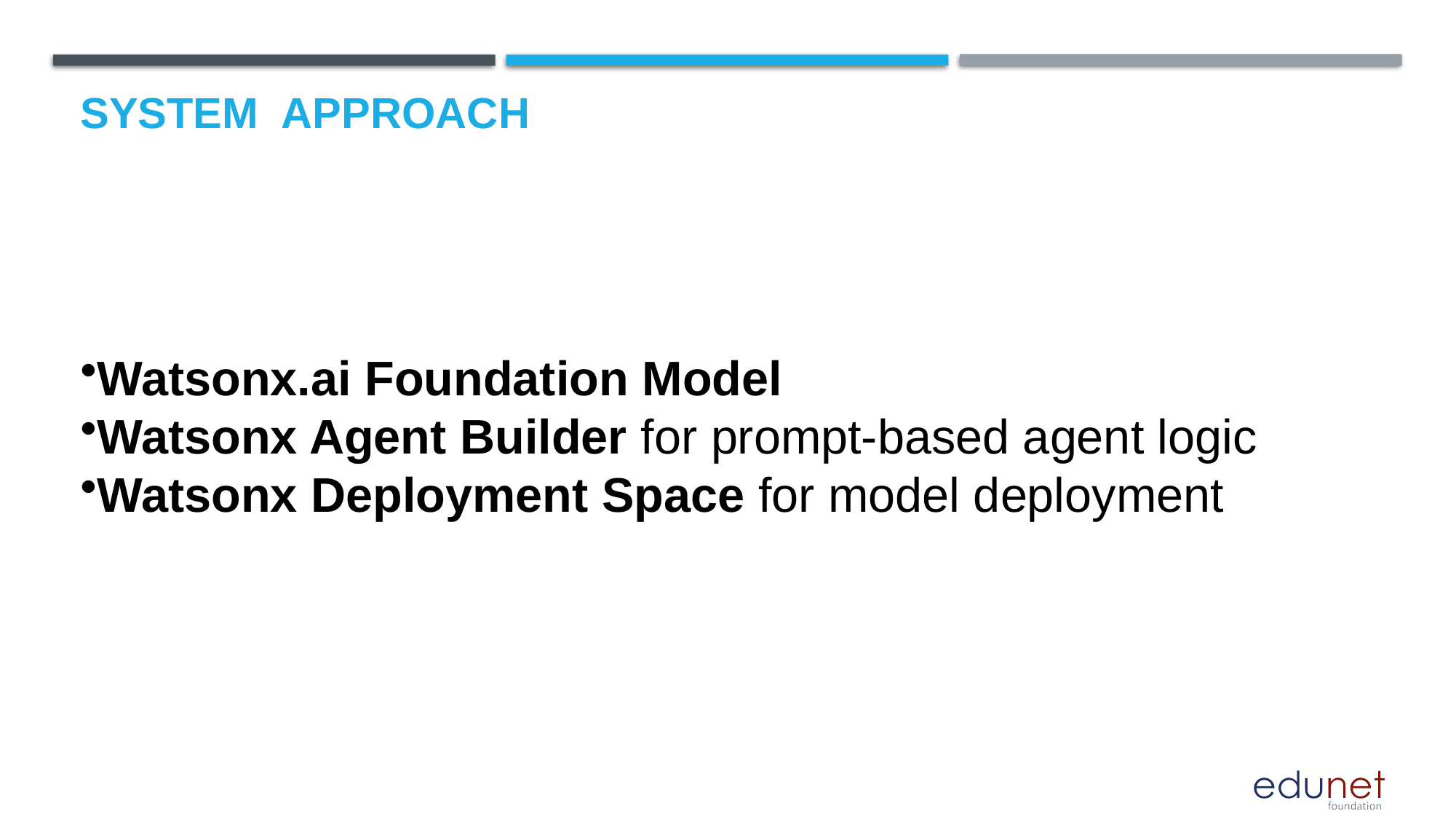

# System  Approach
Watsonx.ai Foundation Model
Watsonx Agent Builder for prompt-based agent logic
Watsonx Deployment Space for model deployment